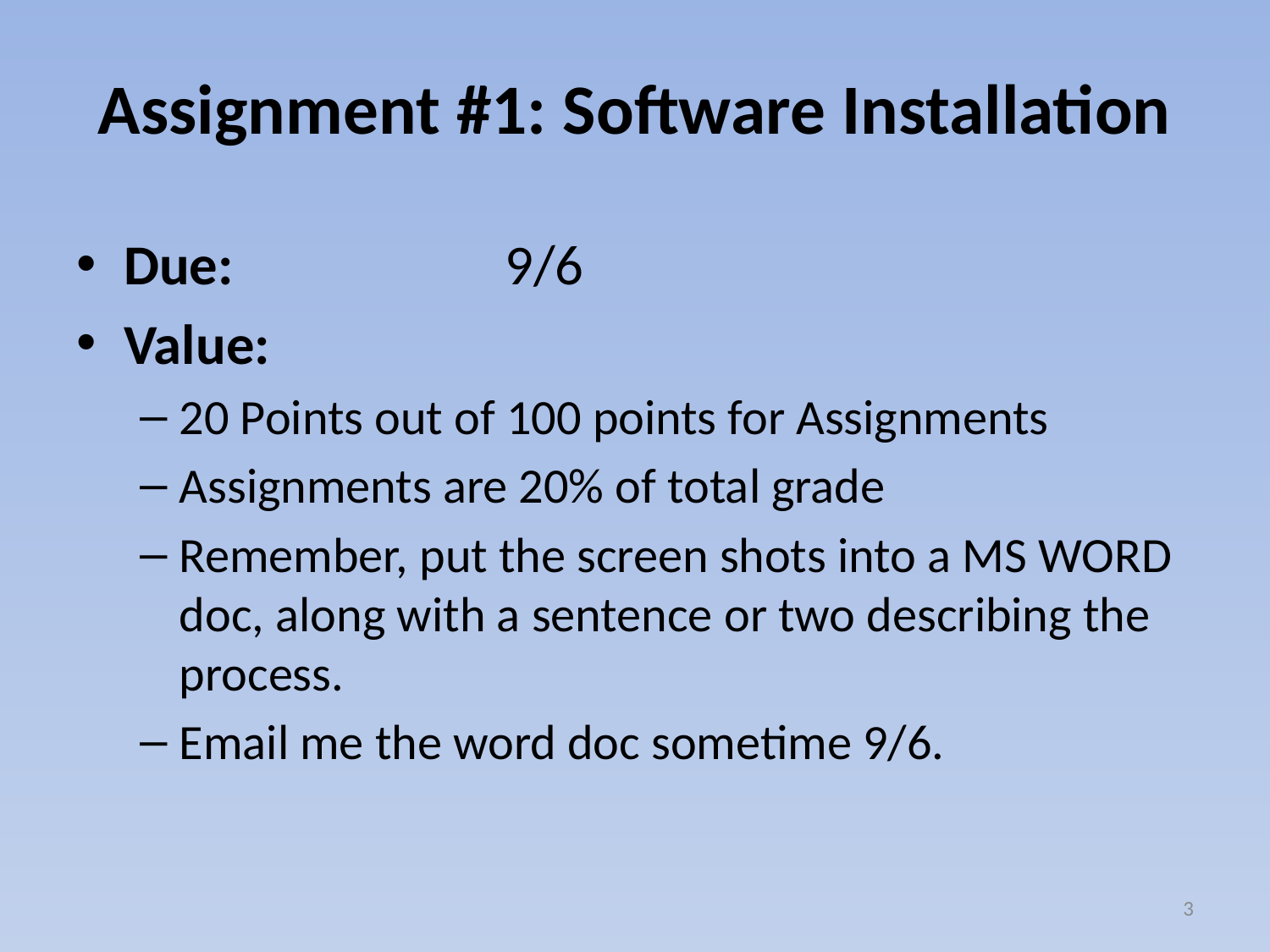

# Assignment #1: Software Installation
Due:			9/6
Value:
20 Points out of 100 points for Assignments
Assignments are 20% of total grade
Remember, put the screen shots into a MS WORD doc, along with a sentence or two describing the process.
Email me the word doc sometime 9/6.

3